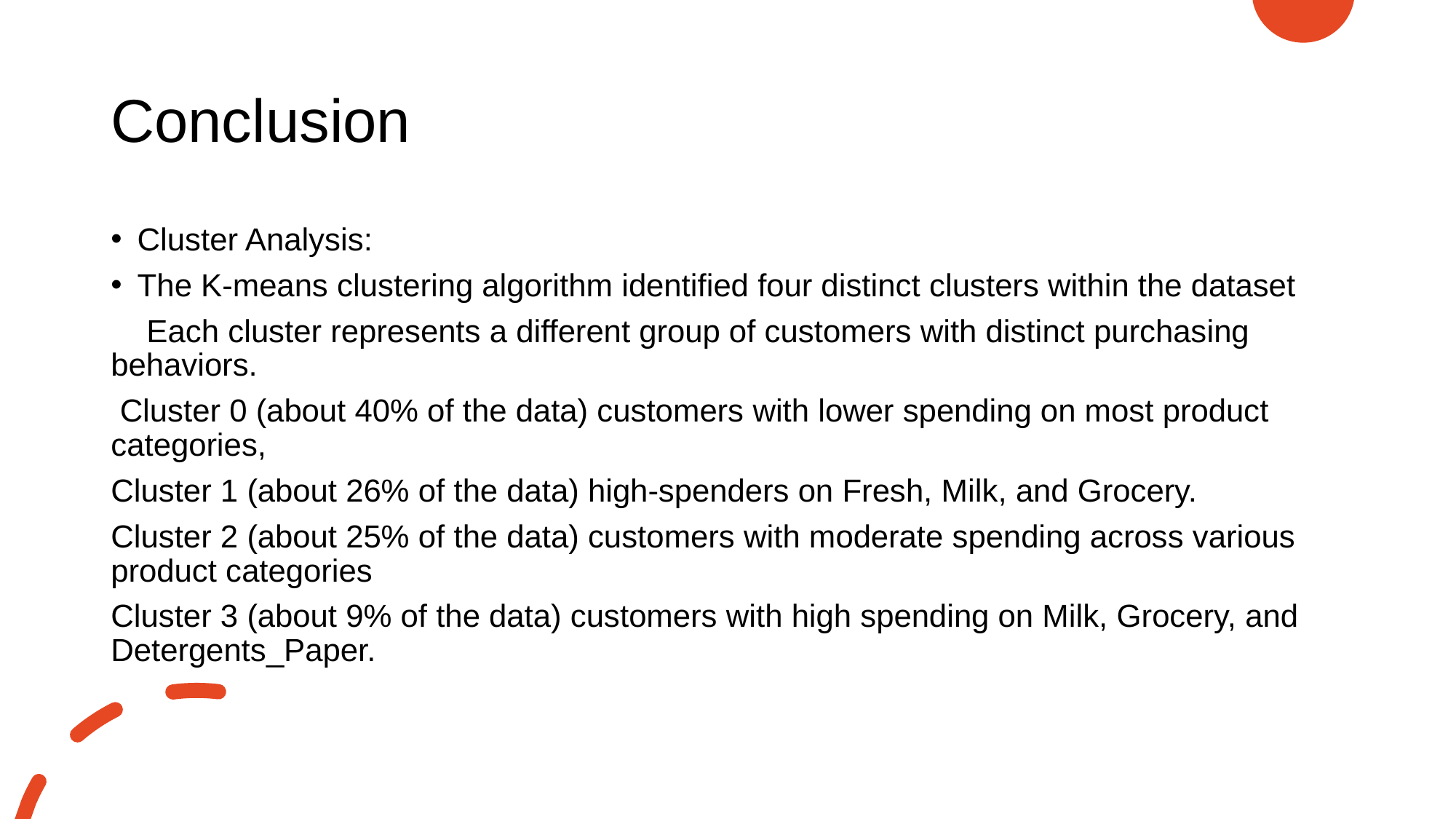

# Conclusion
Cluster Analysis:
The K-means clustering algorithm identified four distinct clusters within the dataset
    Each cluster represents a different group of customers with distinct purchasing behaviors.
 Cluster 0 (about 40% of the data) customers with lower spending on most product categories,
Cluster 1 (about 26% of the data) high-spenders on Fresh, Milk, and Grocery.
Cluster 2 (about 25% of the data) customers with moderate spending across various product categories
Cluster 3 (about 9% of the data) customers with high spending on Milk, Grocery, and Detergents_Paper.